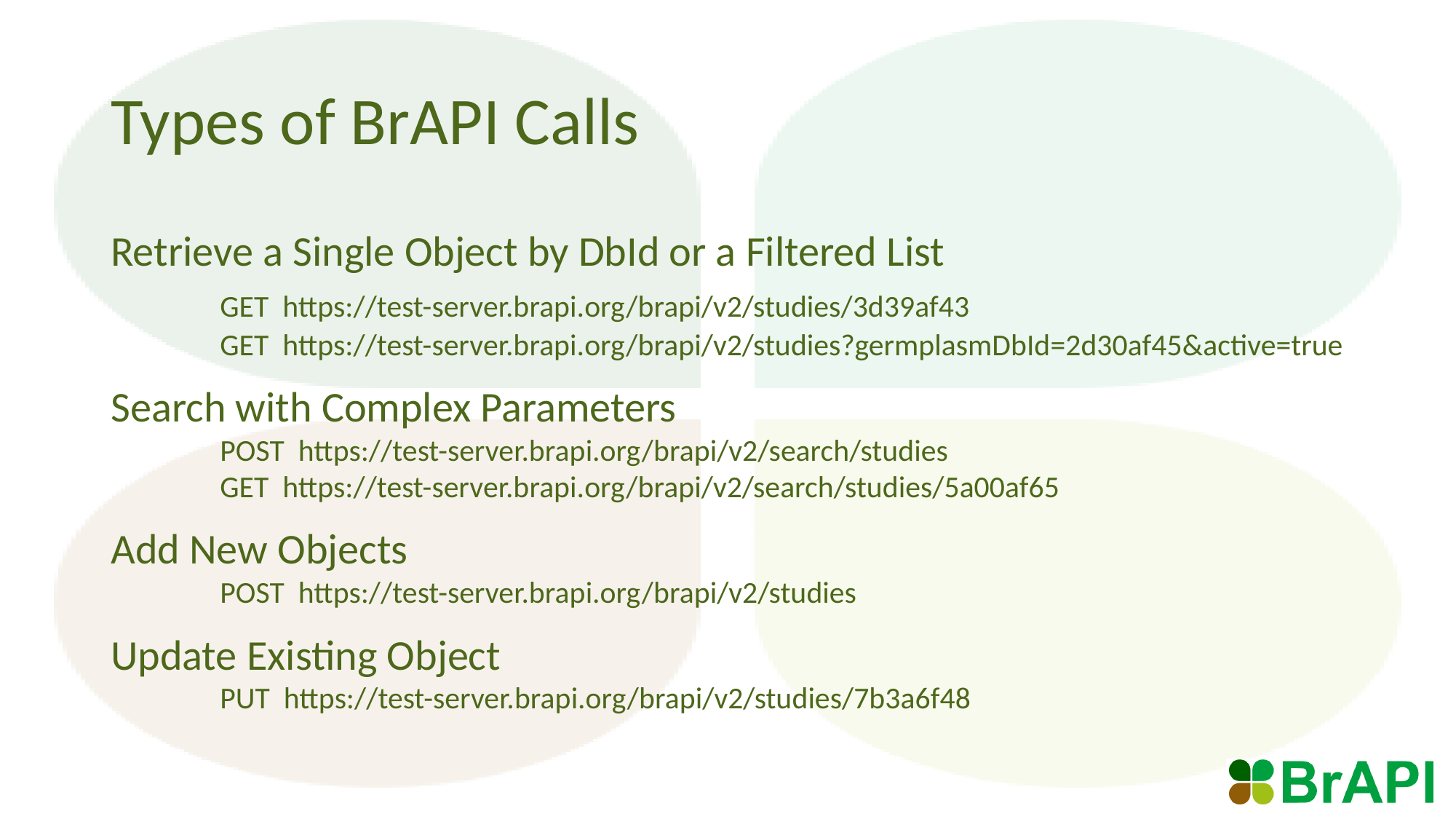

# Types of BrAPI Calls
Retrieve a Single Object by DbId or a Filtered List
	GET  https://test-server.brapi.org/brapi/v2/studies/3d39af43
	GET  https://test-server.brapi.org/brapi/v2/studies?germplasmDbId=2d30af45&active=true
Search with Complex Parameters
	POST  https://test-server.brapi.org/brapi/v2/search/studies
	GET  https://test-server.brapi.org/brapi/v2/search/studies/5a00af65
Add New Objects
	POST  https://test-server.brapi.org/brapi/v2/studies
Update Existing Object
	PUT  https://test-server.brapi.org/brapi/v2/studies/7b3a6f48